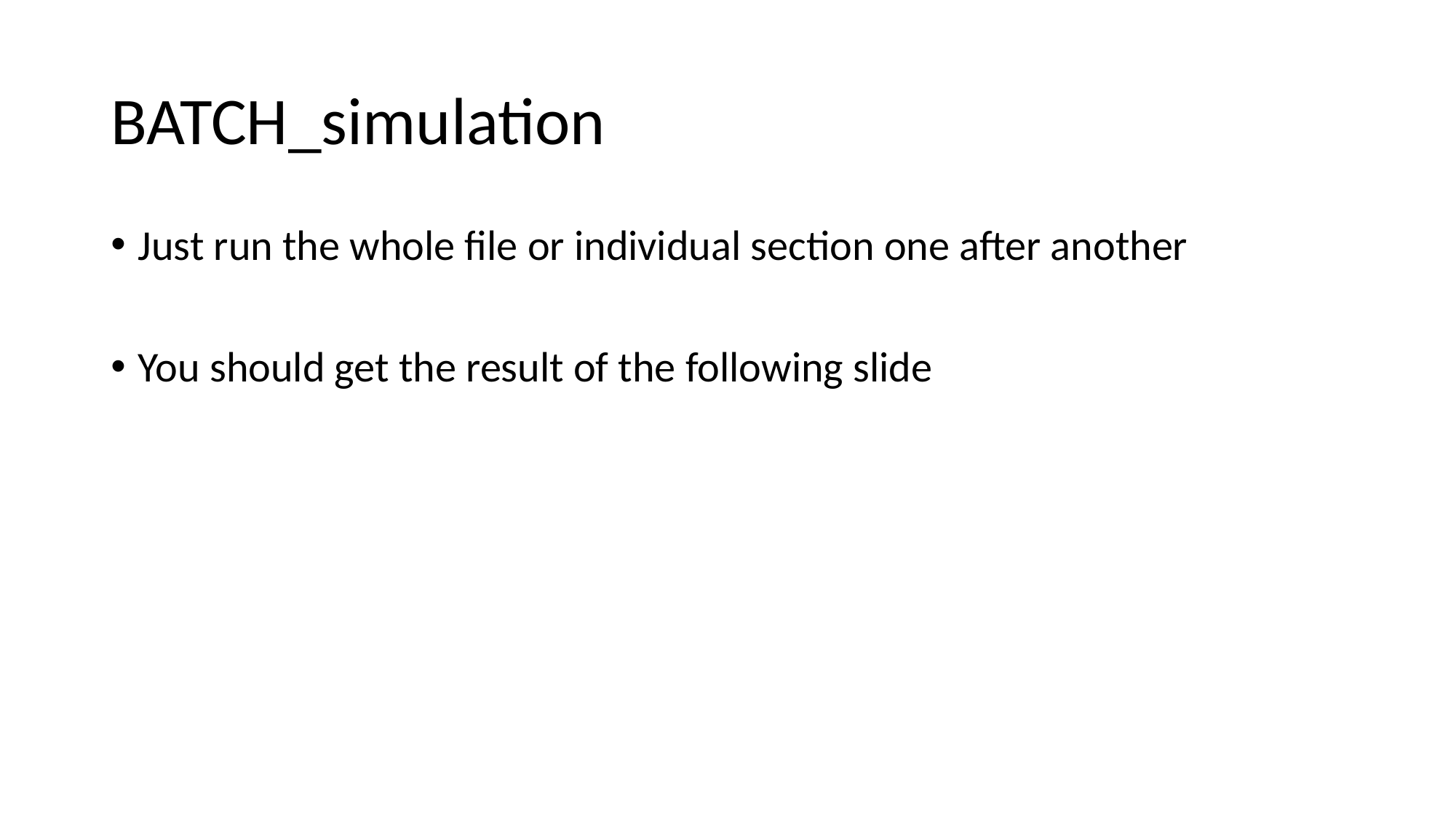

# BATCH_simulation
Just run the whole file or individual section one after another

You should get the result of the following slide